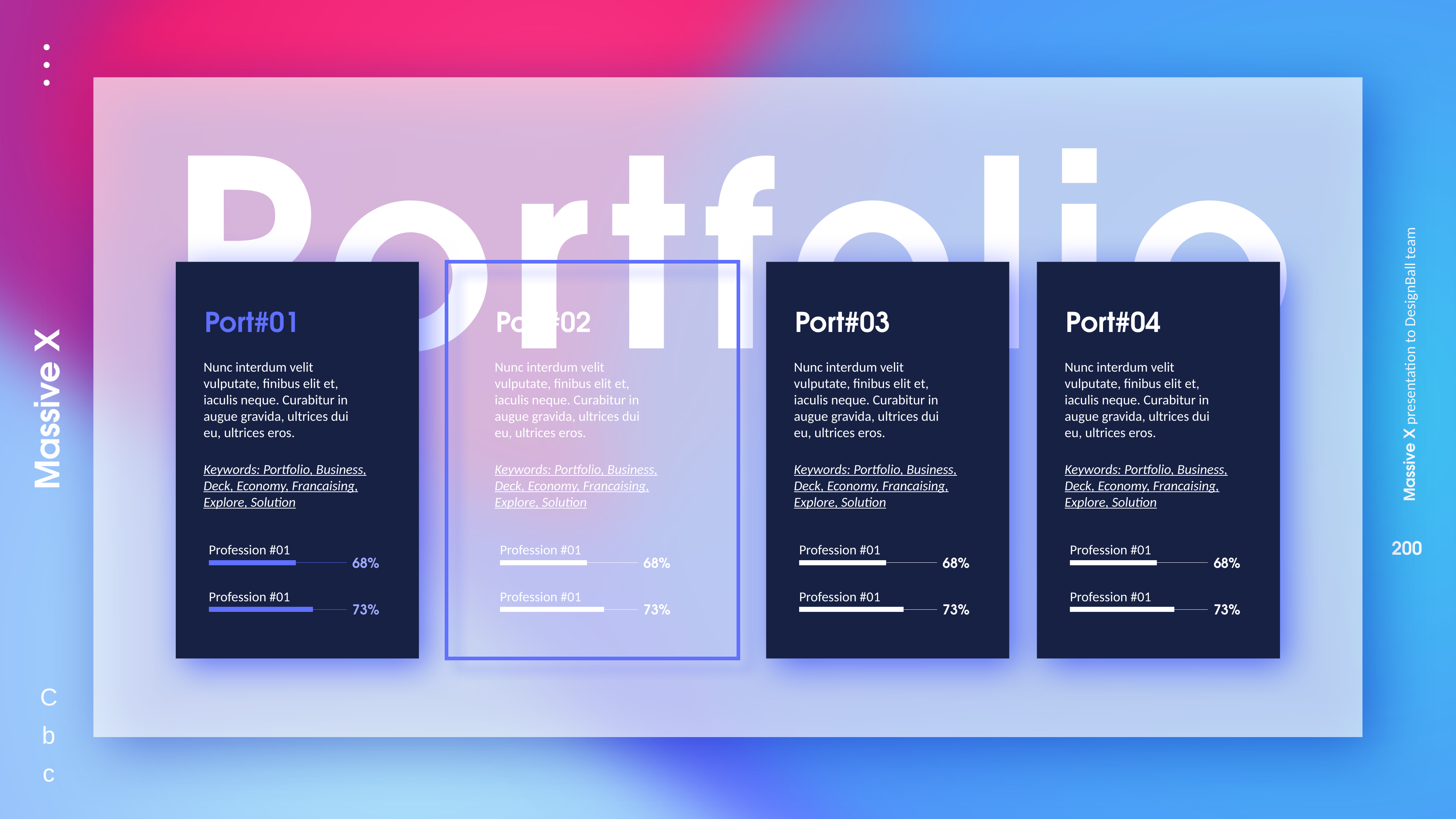

Portfolio

Port#01
Nunc interdum velit vulputate, finibus elit et, iaculis neque. Curabitur in augue gravida, ultrices dui eu, ultrices eros.
Keywords: Portfolio, Business, Deck, Economy, Francaising, Explore, Solution
Profession #01
68%
Profession #01
73%

Port#02
Nunc interdum velit vulputate, finibus elit et, iaculis neque. Curabitur in augue gravida, ultrices dui eu, ultrices eros.
Keywords: Portfolio, Business, Deck, Economy, Francaising, Explore, Solution
Profession #01
68%
Profession #01
73%

Port#03
Nunc interdum velit vulputate, finibus elit et, iaculis neque. Curabitur in augue gravida, ultrices dui eu, ultrices eros.
Keywords: Portfolio, Business, Deck, Economy, Francaising, Explore, Solution
Profession #01
68%
Profession #01
73%

Port#04
Nunc interdum velit vulputate, finibus elit et, iaculis neque. Curabitur in augue gravida, ultrices dui eu, ultrices eros.
Keywords: Portfolio, Business, Deck, Economy, Francaising, Explore, Solution
Profession #01
68%
Profession #01
73%